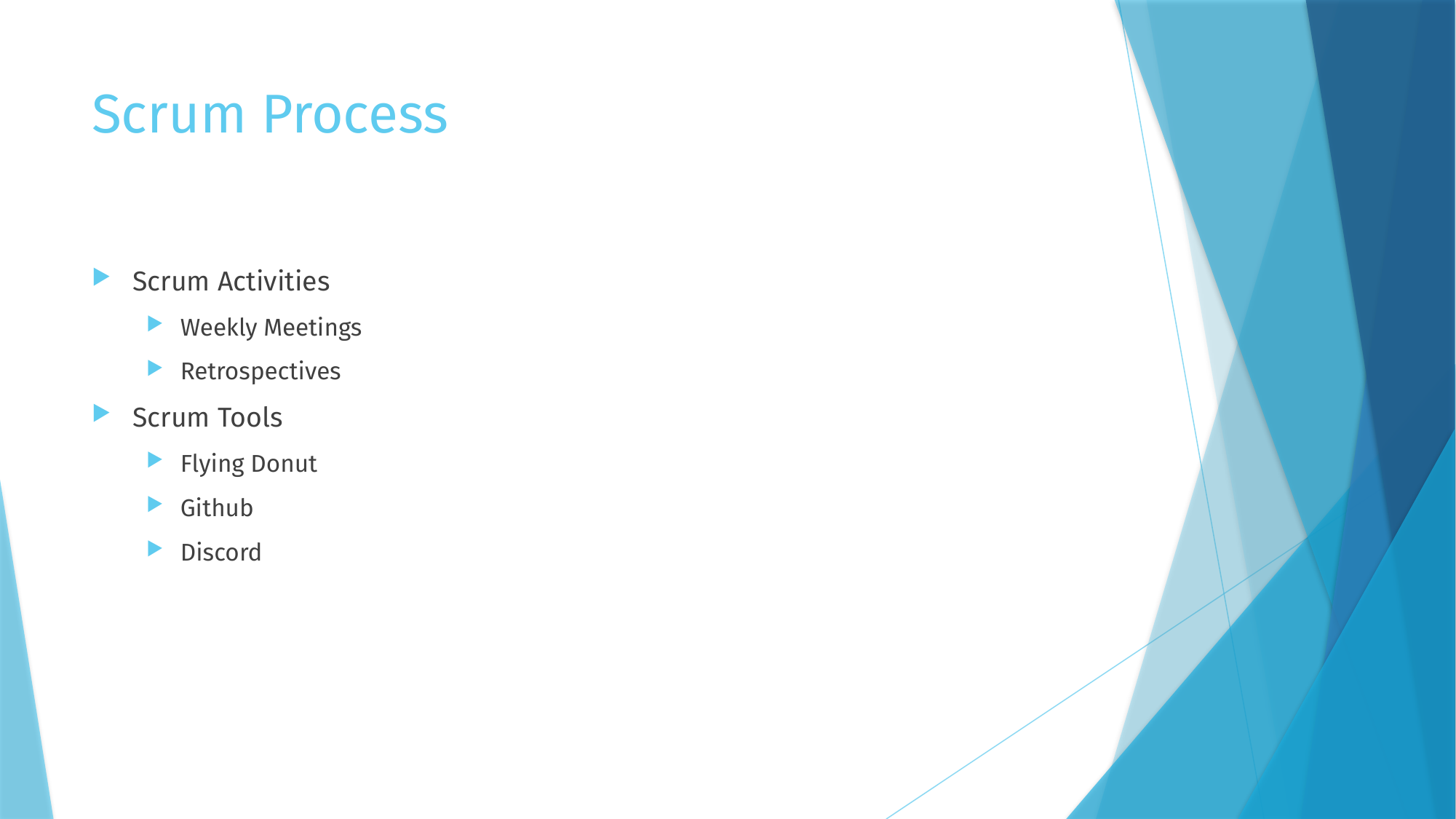

# Scrum Process
Scrum Activities
Weekly Meetings
Retrospectives
Scrum Tools
Flying Donut
Github
Discord